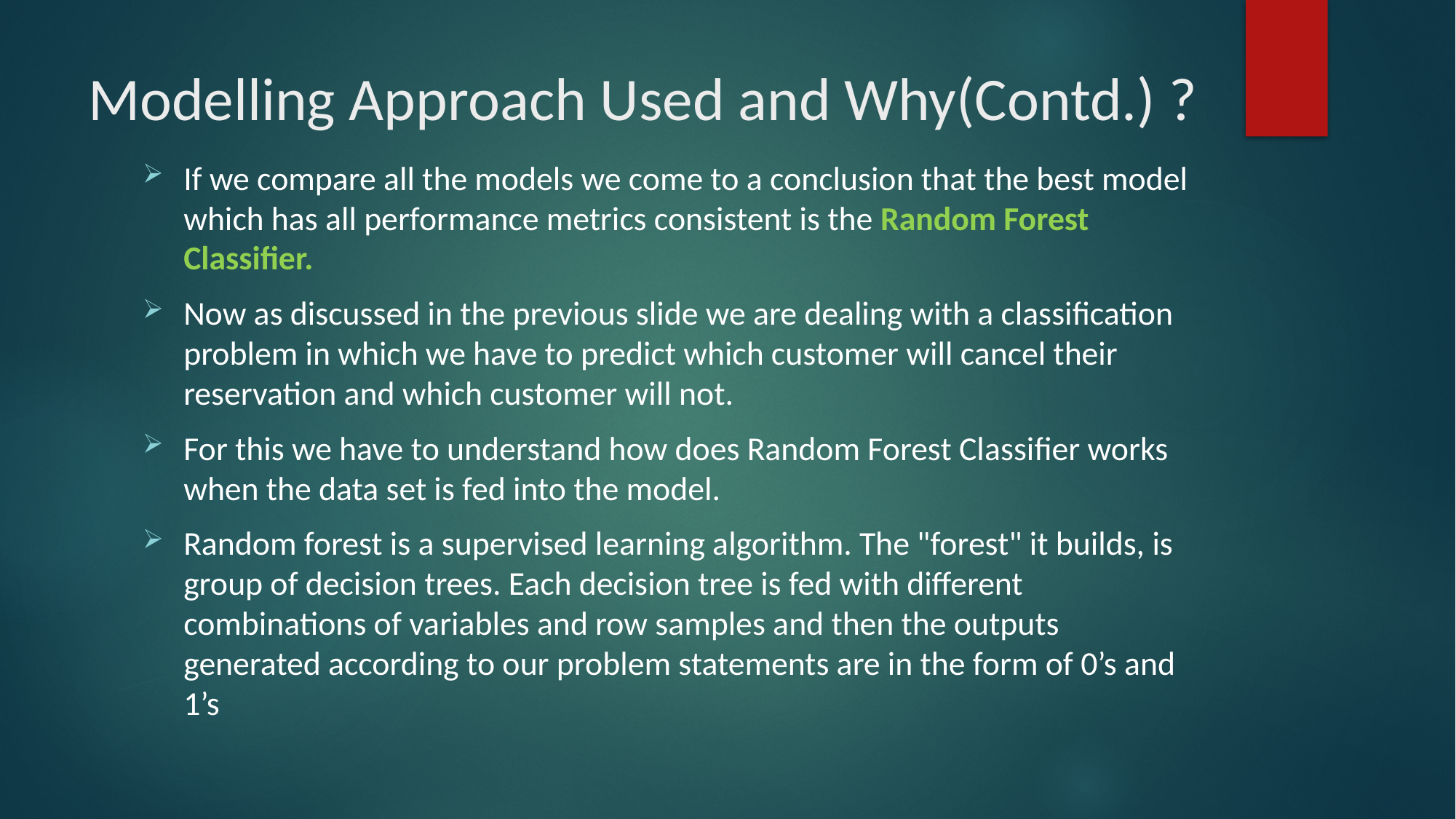

# Modelling Approach Used and Why(Contd.) ?
If we compare all the models we come to a conclusion that the best model which has all performance metrics consistent is the Random Forest Classifier.
Now as discussed in the previous slide we are dealing with a classification problem in which we have to predict which customer will cancel their reservation and which customer will not.
For this we have to understand how does Random Forest Classifier works when the data set is fed into the model.
Random forest is a supervised learning algorithm. The "forest" it builds, is group of decision trees. Each decision tree is fed with different combinations of variables and row samples and then the outputs generated according to our problem statements are in the form of 0’s and 1’s